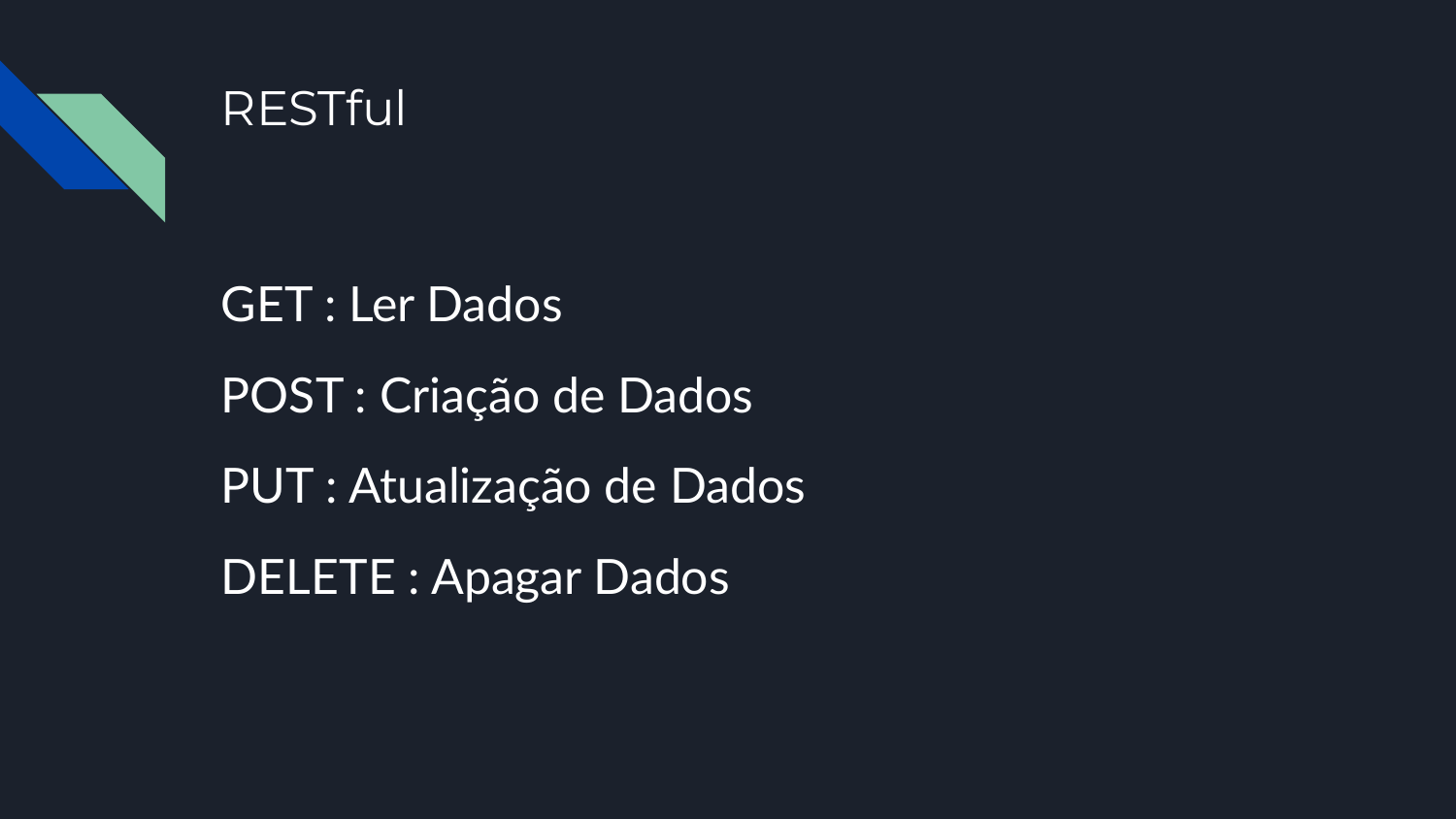

# RESTful
GET : Ler Dados
POST : Criação de Dados
PUT : Atualização de Dados
DELETE : Apagar Dados